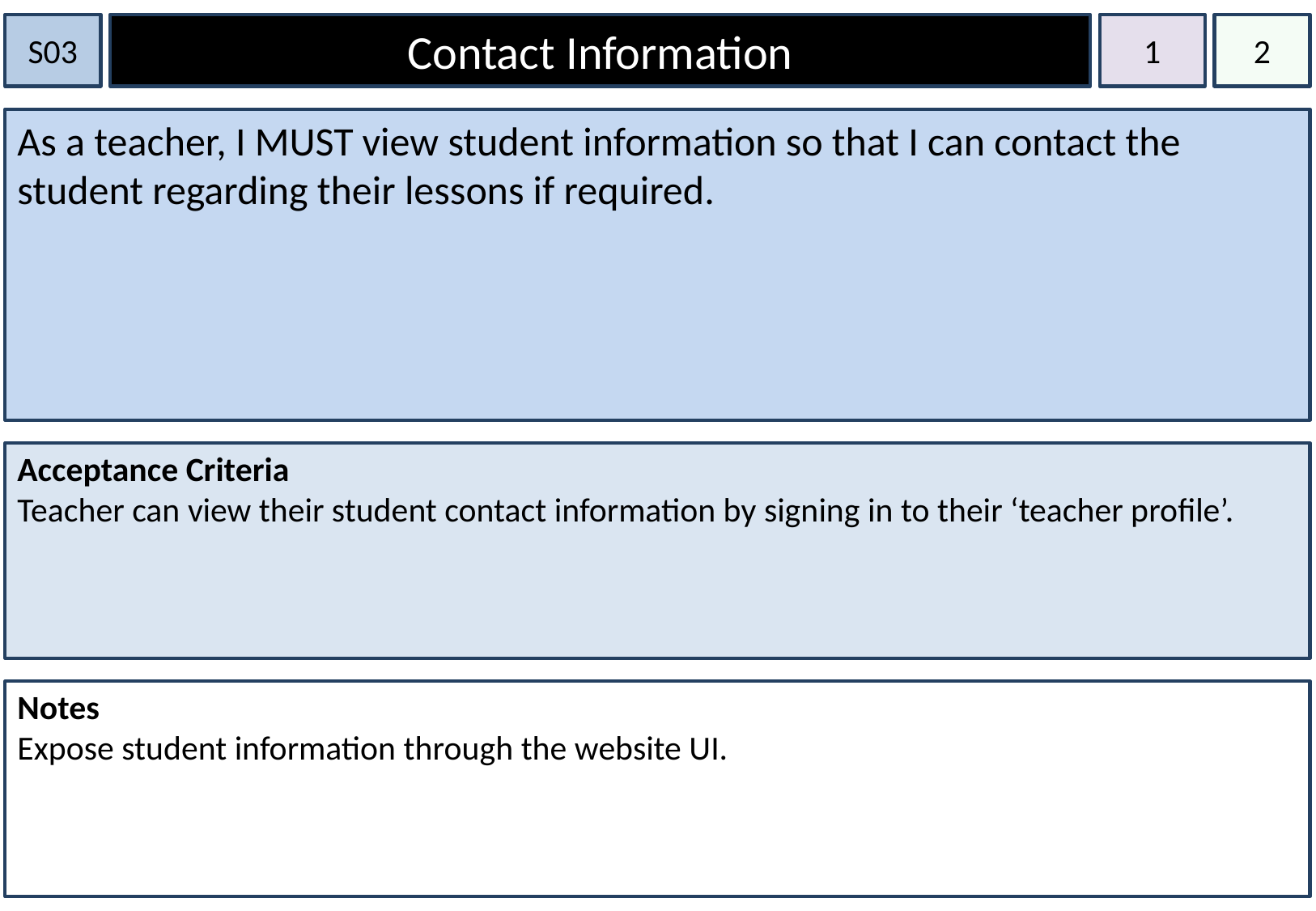

S03
Contact Information
1
2
As a teacher, I MUST view student information so that I can contact the student regarding their lessons if required.
Acceptance Criteria
Teacher can view their student contact information by signing in to their ‘teacher profile’.
Notes
Expose student information through the website UI.